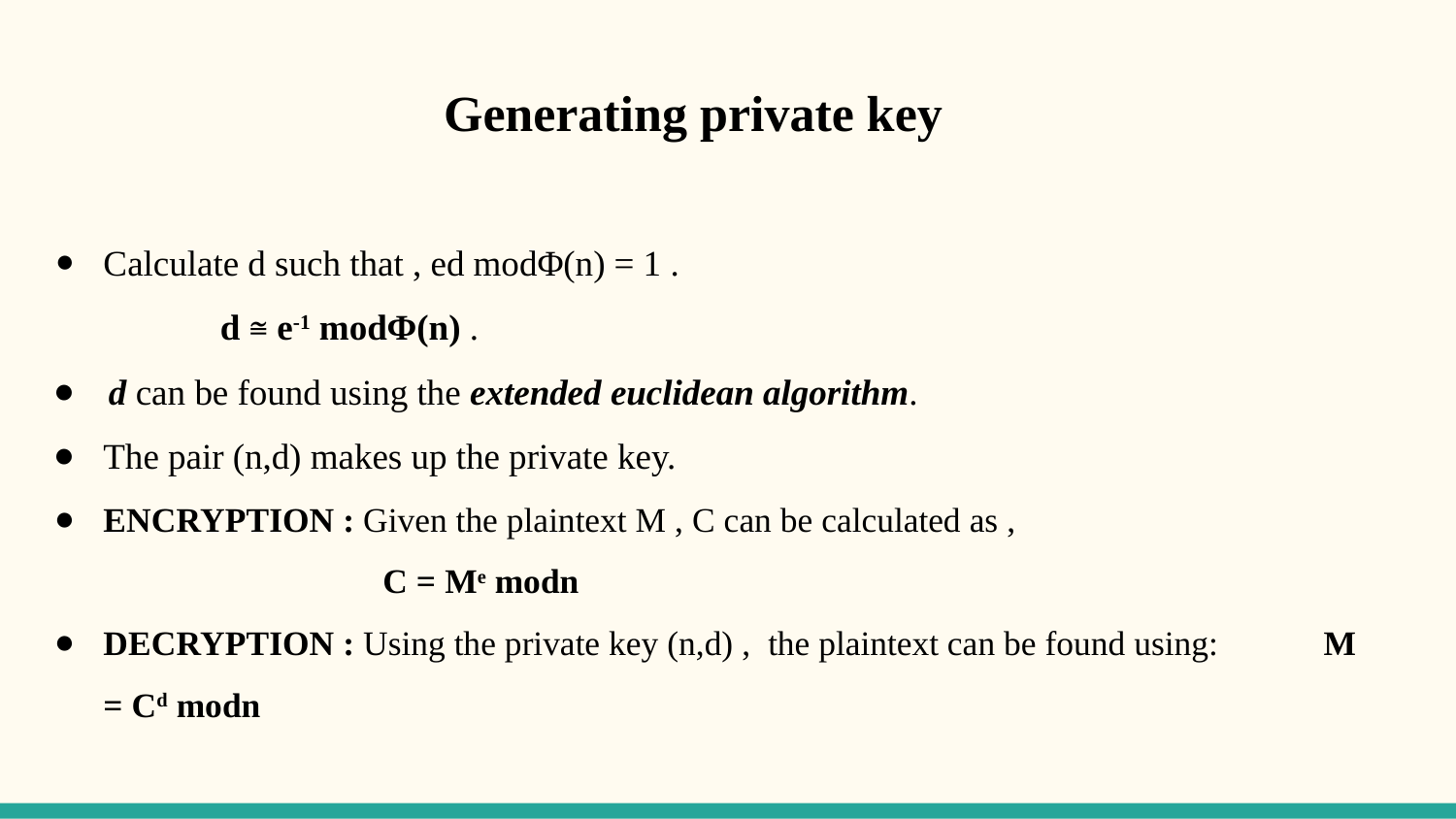

# Generating private key
Calculate d such that , ed modΦ(n) = 1 .
             d ≅ e-1 modΦ(n) .
 d can be found using the extended euclidean algorithm.
The pair (n,d) makes up the private key.
ENCRYPTION : Given the plaintext M , C can be calculated as ,
                                C = Me modn
DECRYPTION : Using the private key (n,d) ,  the plaintext can be found using:            M = Cd modn